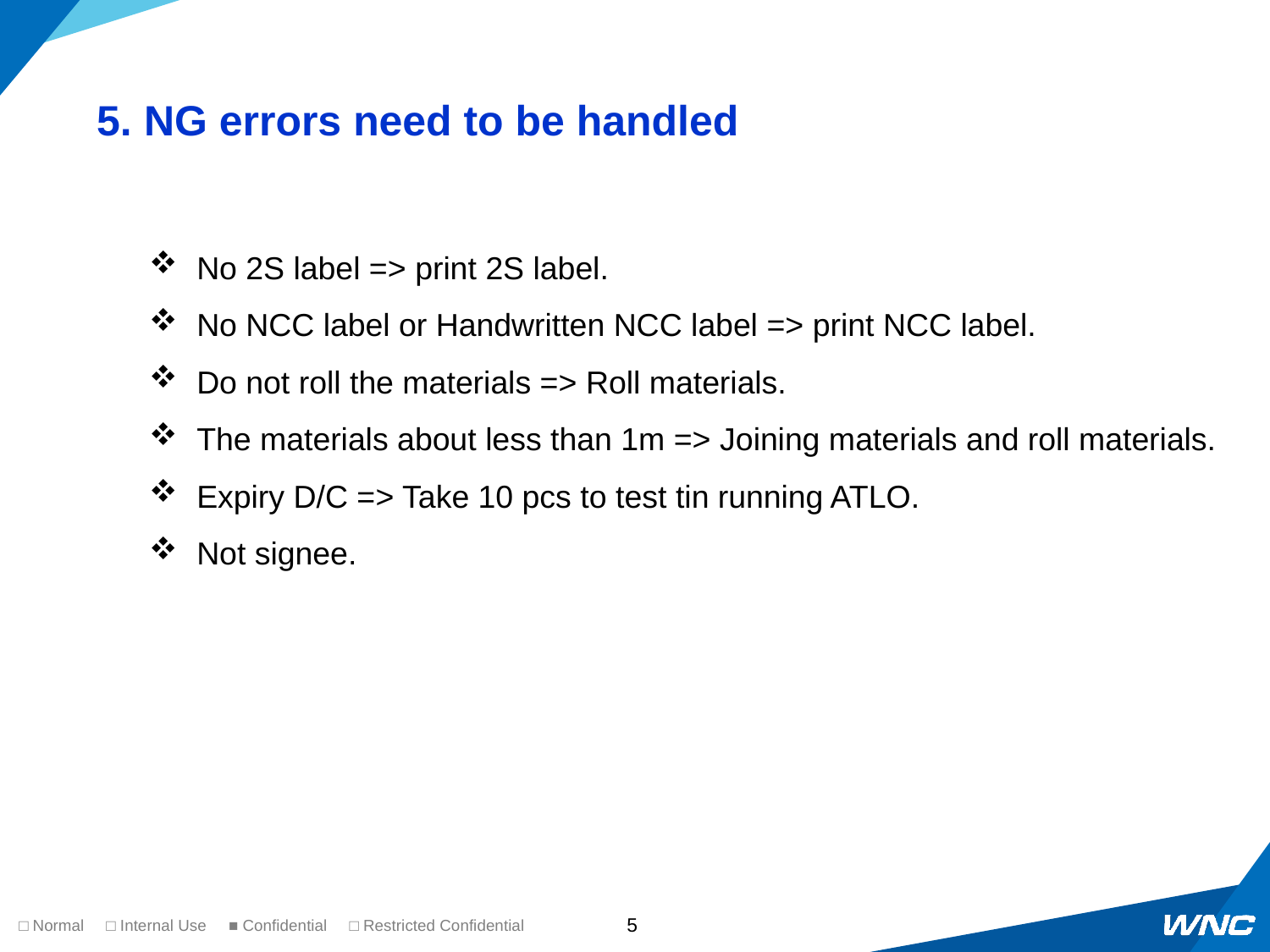

5. NG errors need to be handled

No 2S label => print 2S label.
No NCC label or Handwritten NCC label => print NCC label.
Do not roll the materials => Roll materials.
The materials about less than 1m => Joining materials and roll materials.
Expiry D/C => Take 10 pcs to test tin running ATLO.
Not signee.